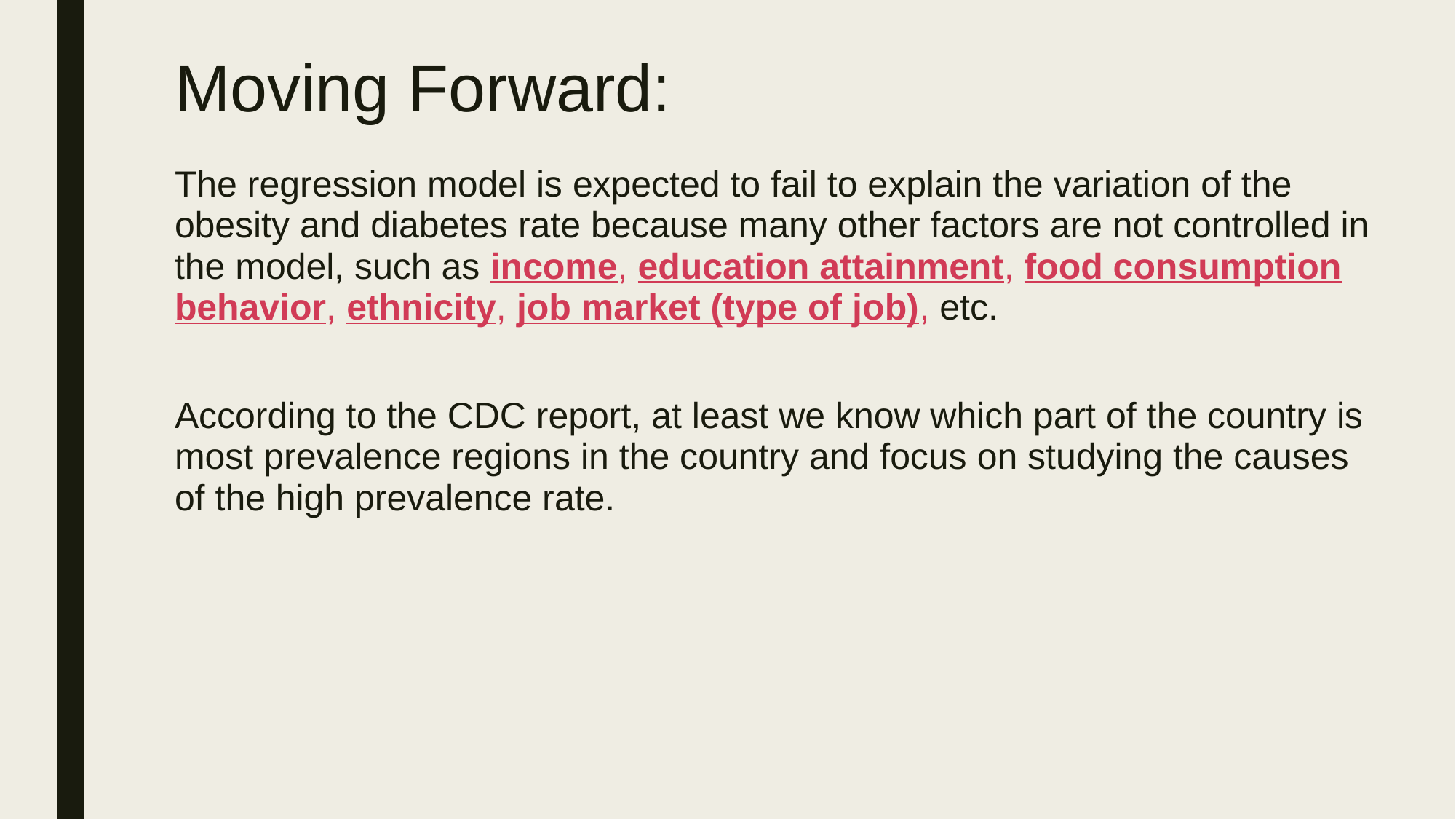

# Moving Forward:
The regression model is expected to fail to explain the variation of the obesity and diabetes rate because many other factors are not controlled in the model, such as income, education attainment, food consumption behavior, ethnicity, job market (type of job), etc.

According to the CDC report, at least we know which part of the country is most prevalence regions in the country and focus on studying the causes of the high prevalence rate.